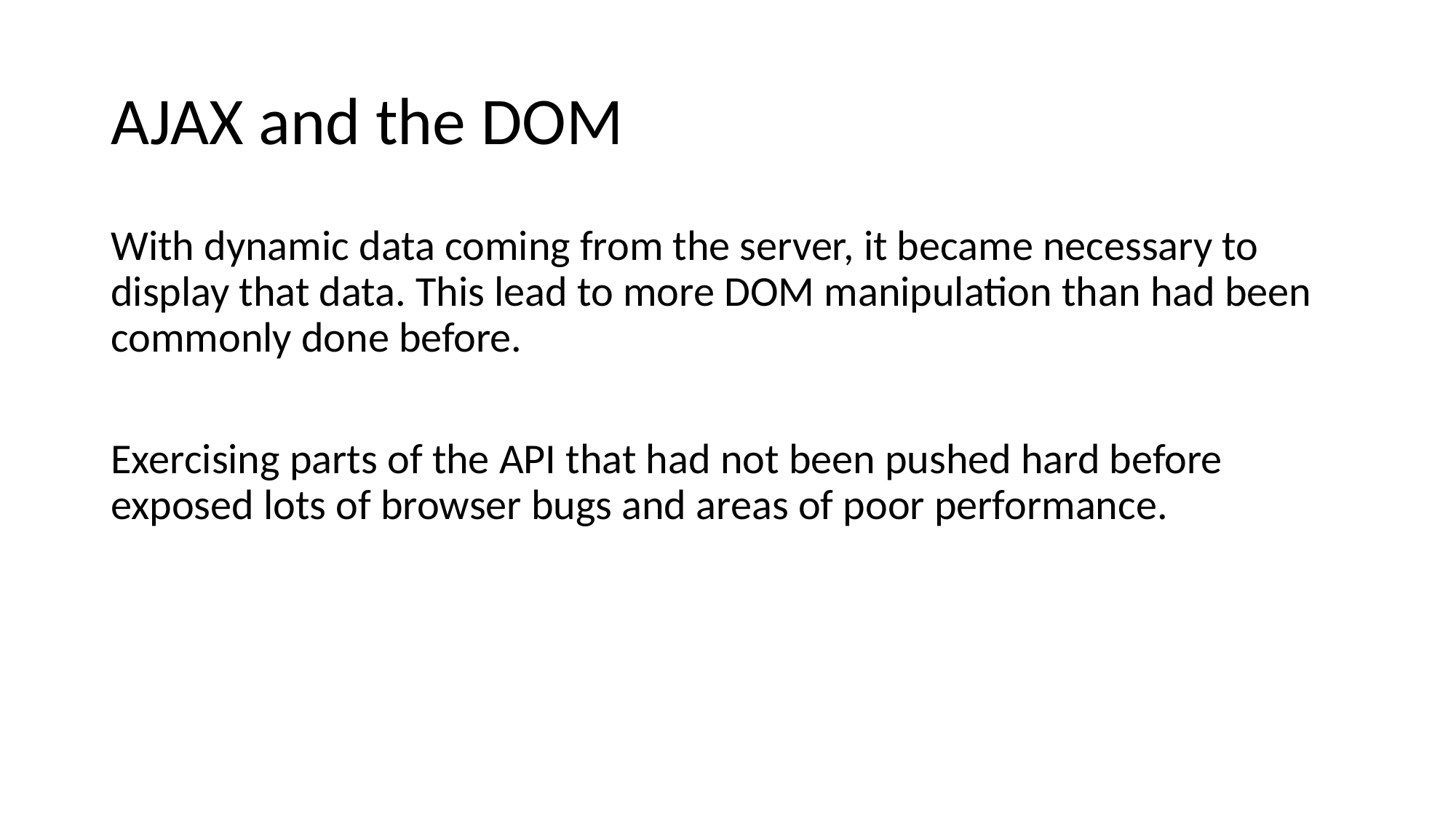

# AJAX and the DOM
With dynamic data coming from the server, it became necessary to display that data. This lead to more DOM manipulation than had been commonly done before.

Exercising parts of the API that had not been pushed hard before exposed lots of browser bugs and areas of poor performance.